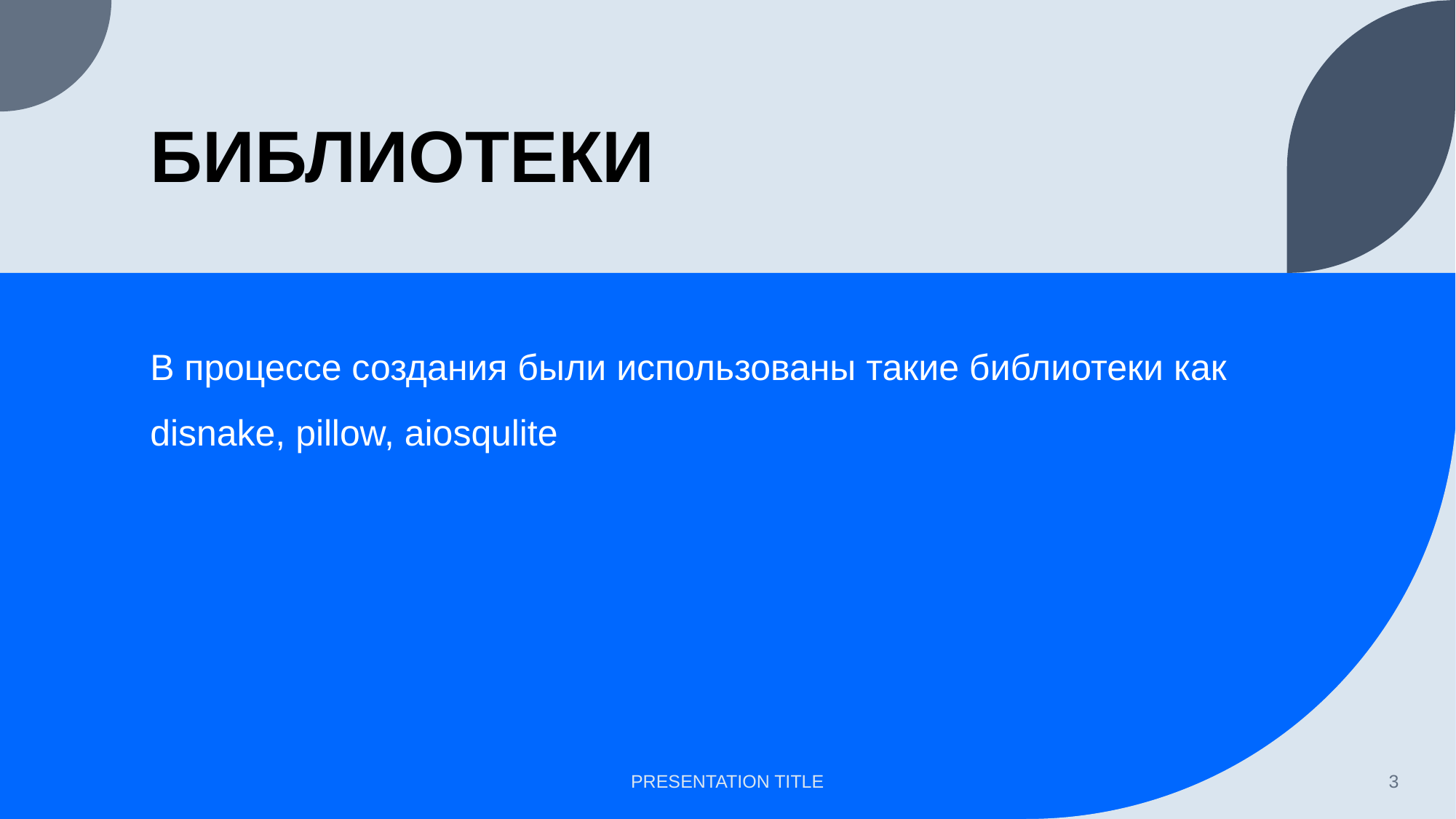

# БИБЛИОТЕКИ
В процессе создания были использованы такие библиотеки как disnake, pillow, aiosqulite
PRESENTATION TITLE
3